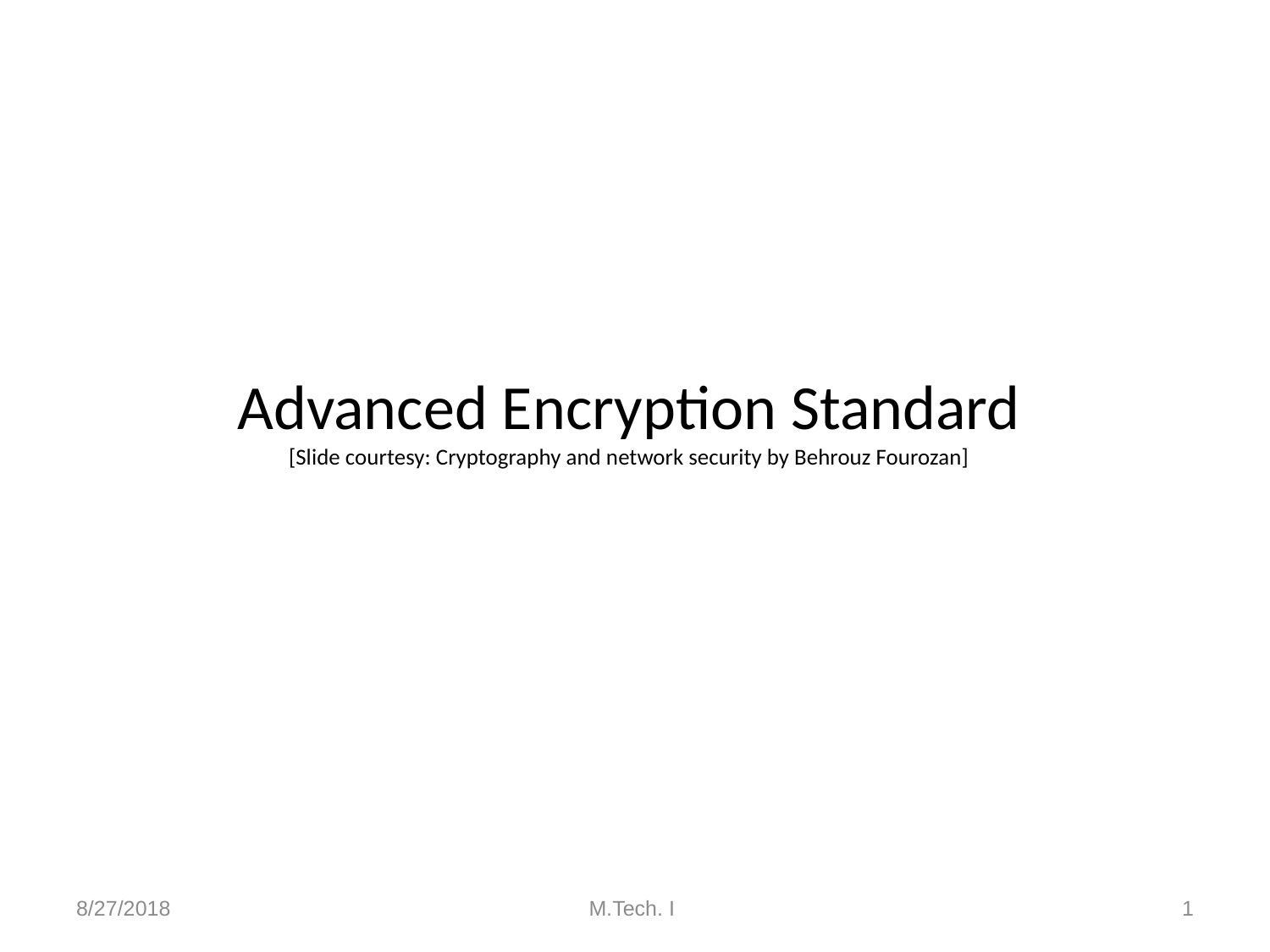

t
# Advanced Encryption Standard [Slide courtesy: Cryptography and network security by Behrouz Fourozan]
8/27/2018
M.Tech. I
1